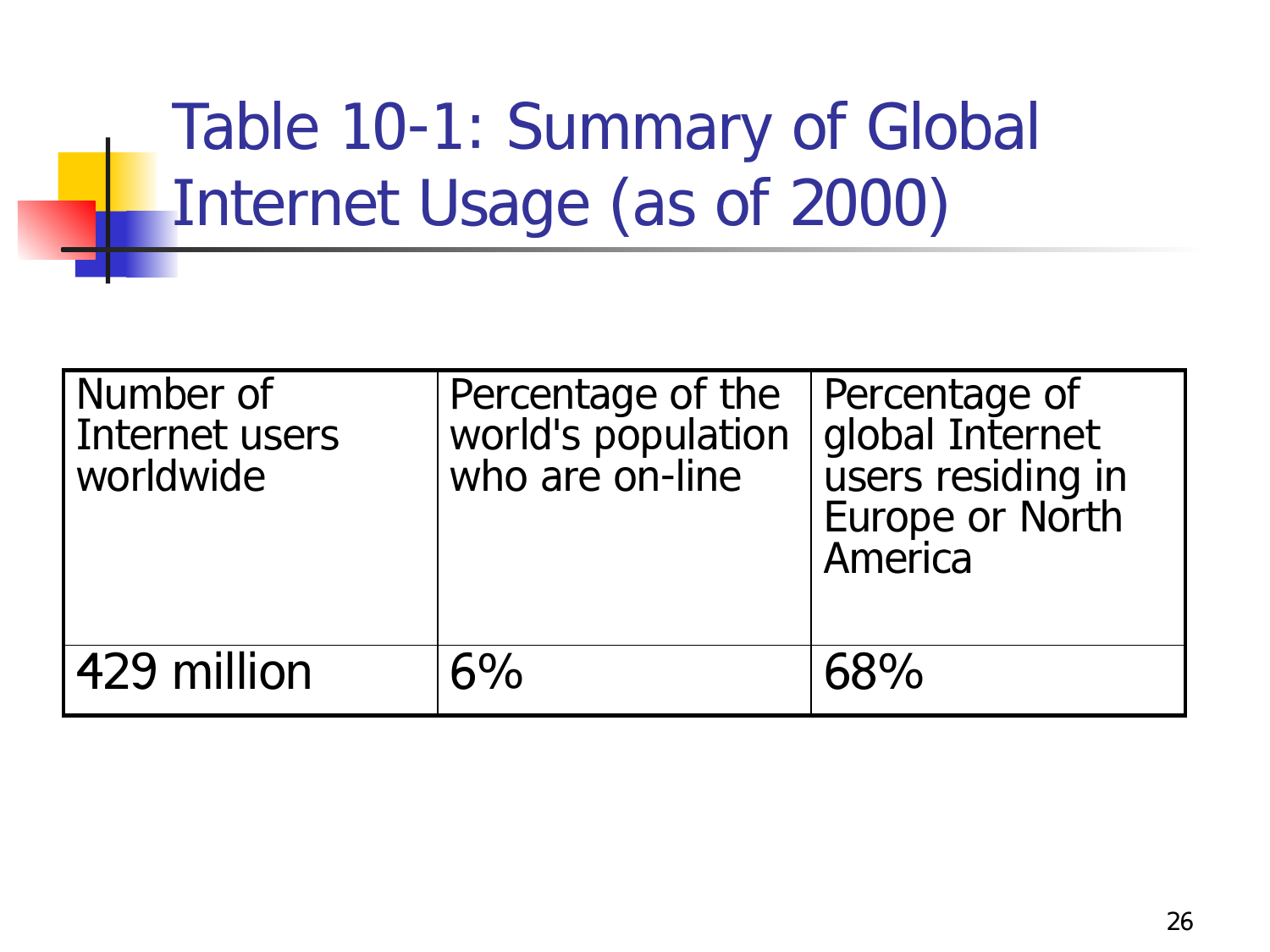

# Table 10-1: Summary of Global Internet Usage (as of 2000)
| Number of Internet users worldwide | Percentage of the world's population who are on-line | Percentage of global Internet users residing in Europe or North America |
| --- | --- | --- |
| 429 million | 6% | 68% |
26